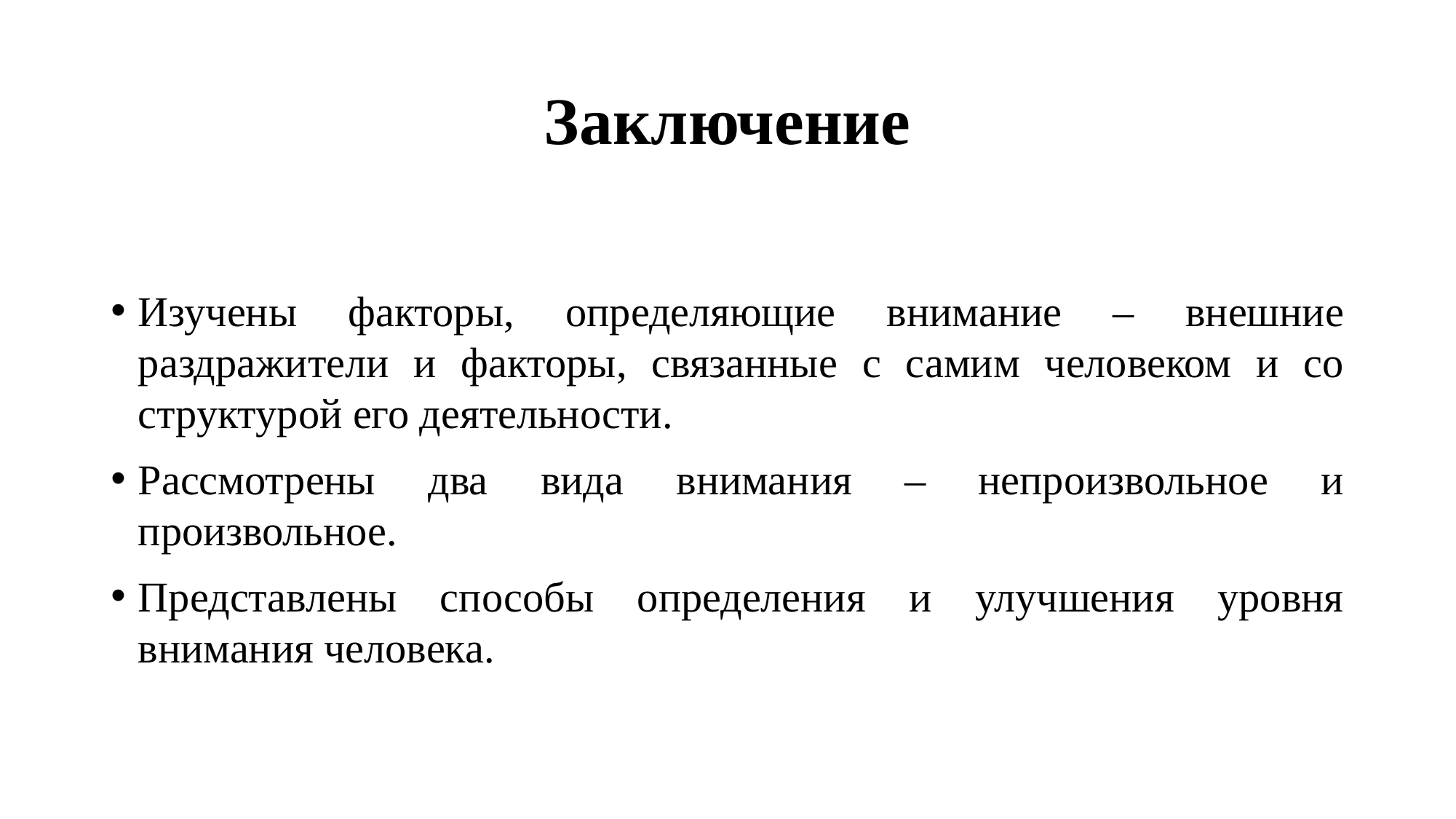

# Заключение
Изучены факторы, определяющие внимание – внешние раздражители и факторы, связанные с самим человеком и со структурой его деятельности.
Рассмотрены два вида внимания – непроизвольное и произвольное.
Представлены способы определения и улучшения уровня внимания человека.